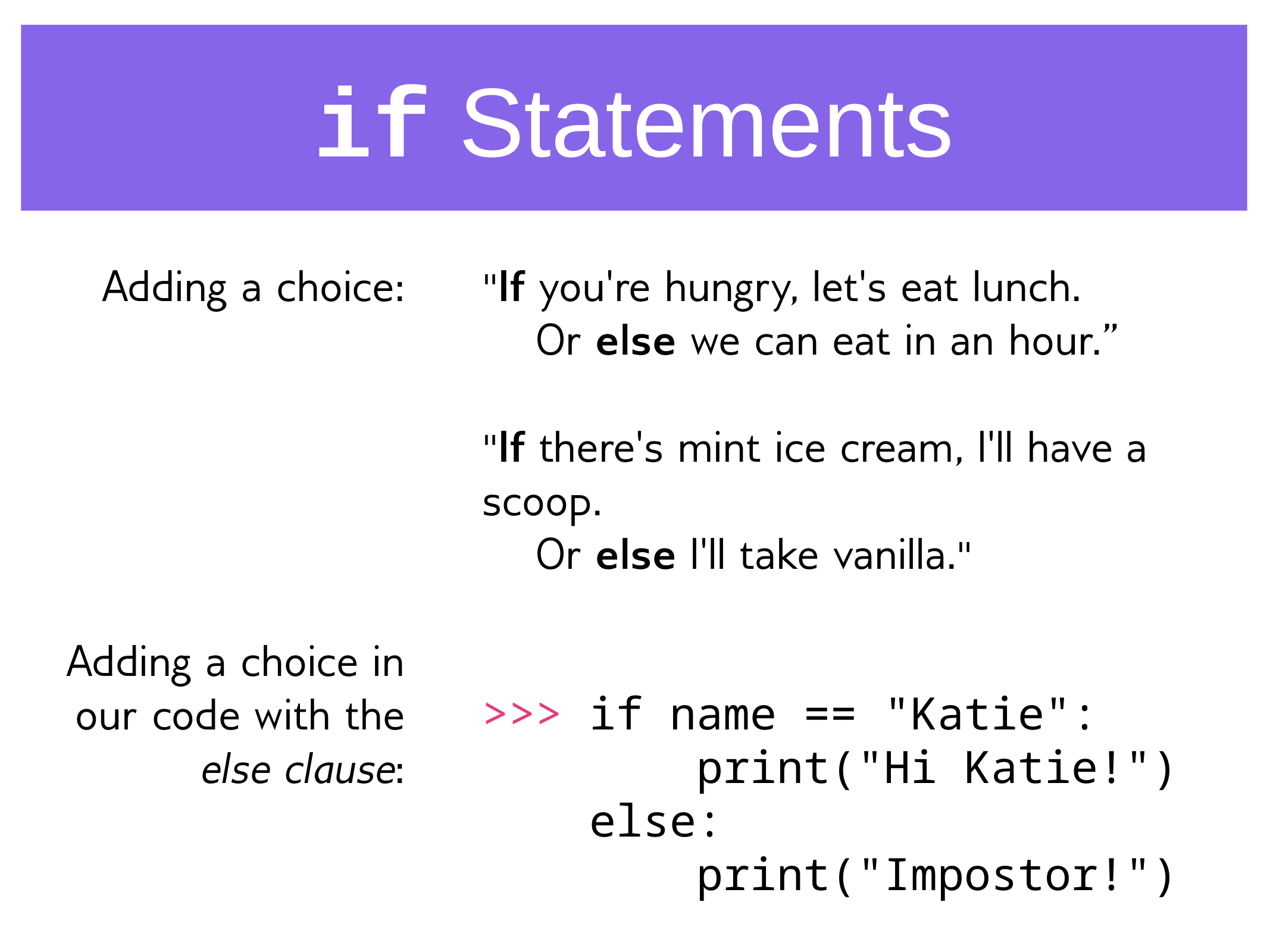

if Statements
Adding a choice:

Adding a choice in our code with the else clause:
"If you're hungry, let's eat lunch.
    Or else we can eat in an hour.”

"If there's mint ice cream, I'll have a scoop.
    Or else I'll take vanilla."

>>> if name == "Katie":
        print("Hi Katie!")
    else:
        print("Impostor!")